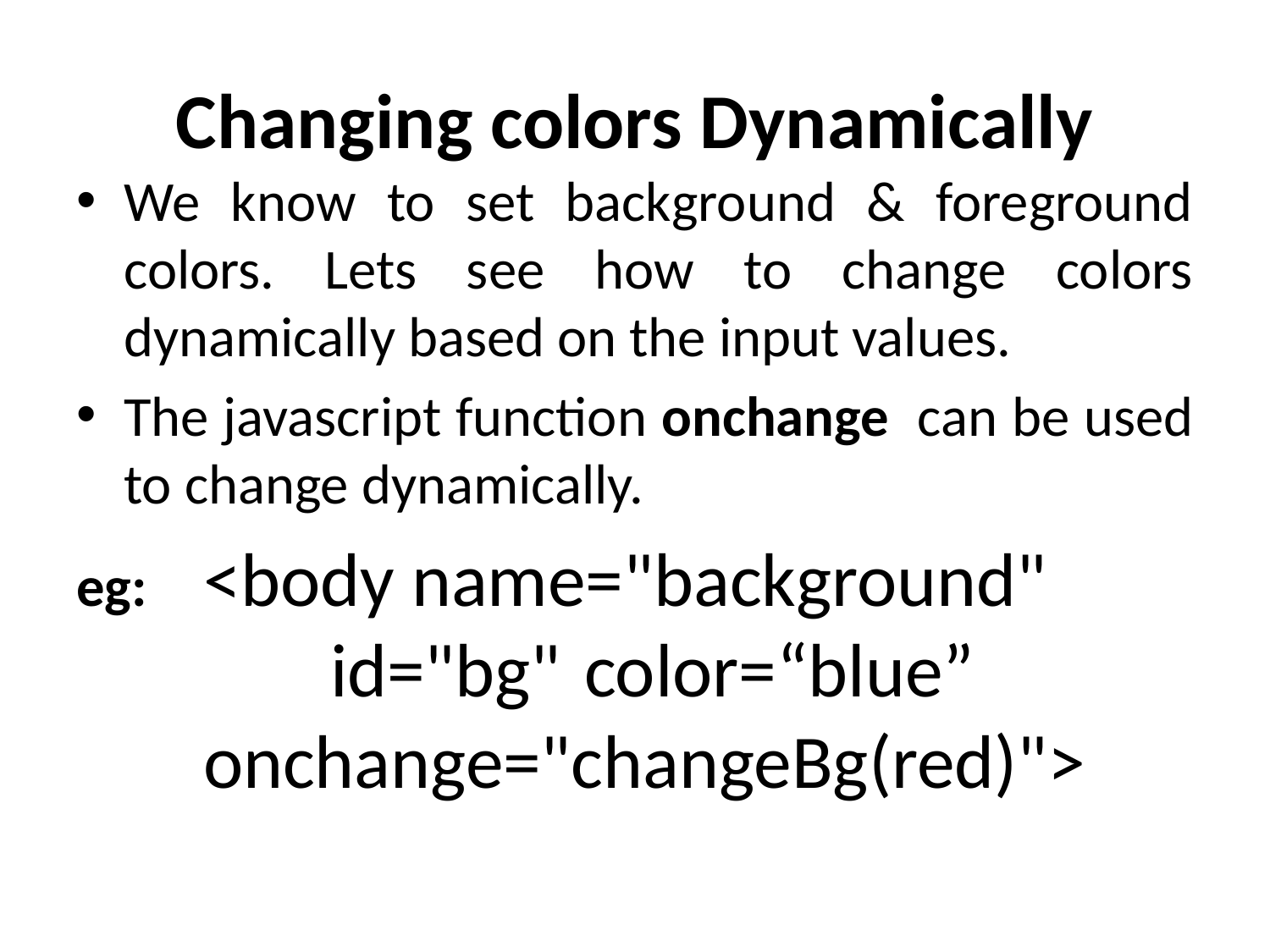

# Changing colors Dynamically
We know to set background & foreground colors. Lets see how to change colors dynamically based on the input values.
The javascript function onchange  can be used to change dynamically.
eg: 	<body name="background" 			id="bg" 	color=“blue”		onchange="changeBg(red)">